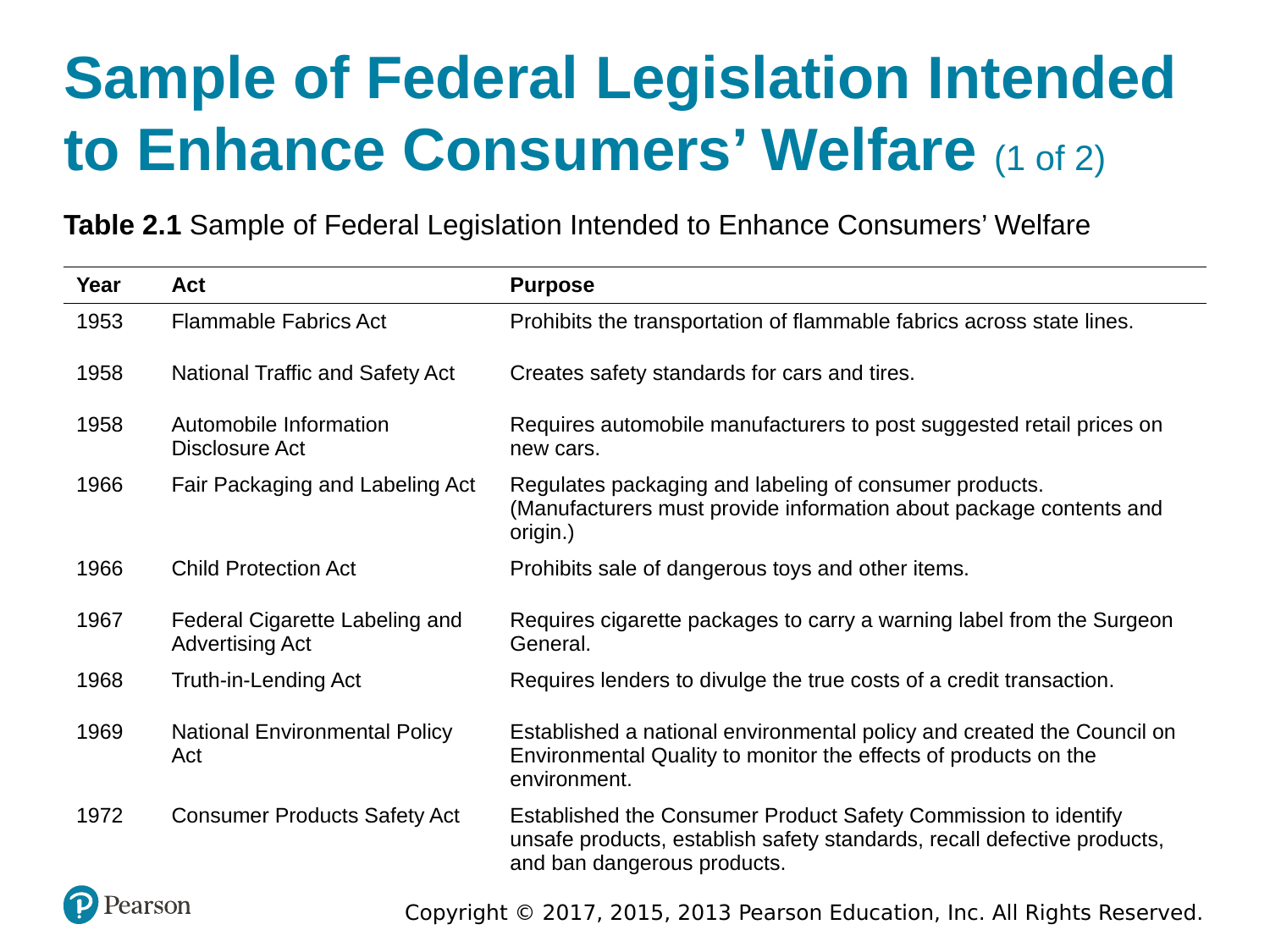

# Sample of Federal Legislation Intended to Enhance Consumers’ Welfare (1 of 2)
Table 2.1 Sample of Federal Legislation Intended to Enhance Consumers’ Welfare
| Year | Act | Purpose |
| --- | --- | --- |
| 1953 | Flammable Fabrics Act | Prohibits the transportation of flammable fabrics across state lines. |
| 1958 | National Traffic and Safety Act | Creates safety standards for cars and tires. |
| 1958 | Automobile Information Disclosure Act | Requires automobile manufacturers to post suggested retail prices on new cars. |
| 1966 | Fair Packaging and Labeling Act | Regulates packaging and labeling of consumer products. (Manufacturers must provide information about package contents and origin.) |
| 1966 | Child Protection Act | Prohibits sale of dangerous toys and other items. |
| 1967 | Federal Cigarette Labeling and Advertising Act | Requires cigarette packages to carry a warning label from the Surgeon General. |
| 1968 | Truth-in-Lending Act | Requires lenders to divulge the true costs of a credit transaction. |
| 1969 | National Environmental Policy Act | Established a national environmental policy and created the Council on Environmental Quality to monitor the effects of products on the environment. |
| 1972 | Consumer Products Safety Act | Established the Consumer Product Safety Commission to identify unsafe products, establish safety standards, recall defective products, and ban dangerous products. |